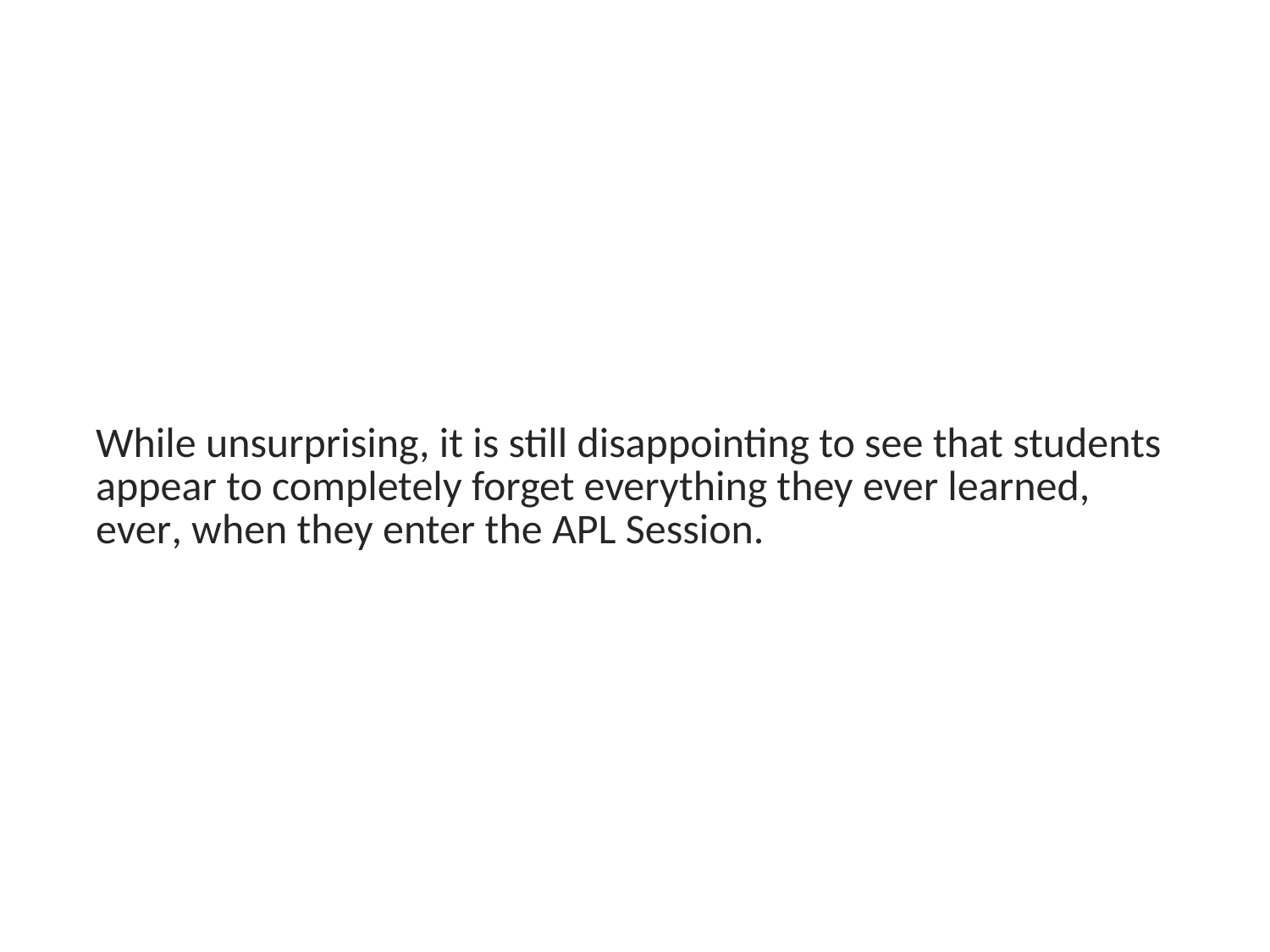

#

While unsurprising, it is still disappointing to see that students appear to completely forget everything they ever learned, ever, when they enter the APL Session.